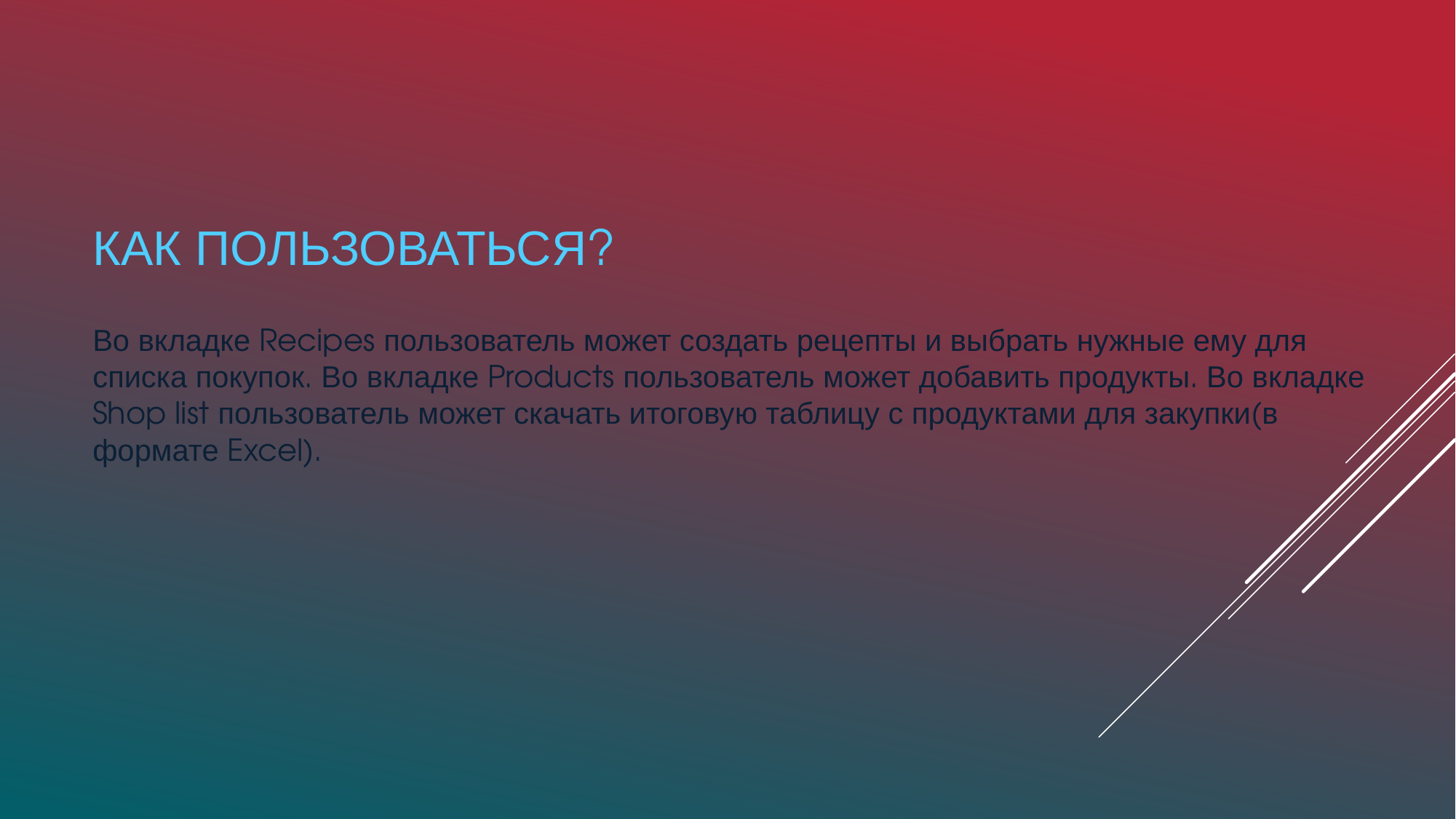

# Как Пользоваться?
Во вкладке Recipes пользователь может создать рецепты и выбрать нужные ему для списка покупок. Во вкладке Products пользователь может добавить продукты. Во вкладке Shop list пользователь может скачать итоговую таблицу с продуктами для закупки(в формате Excel).